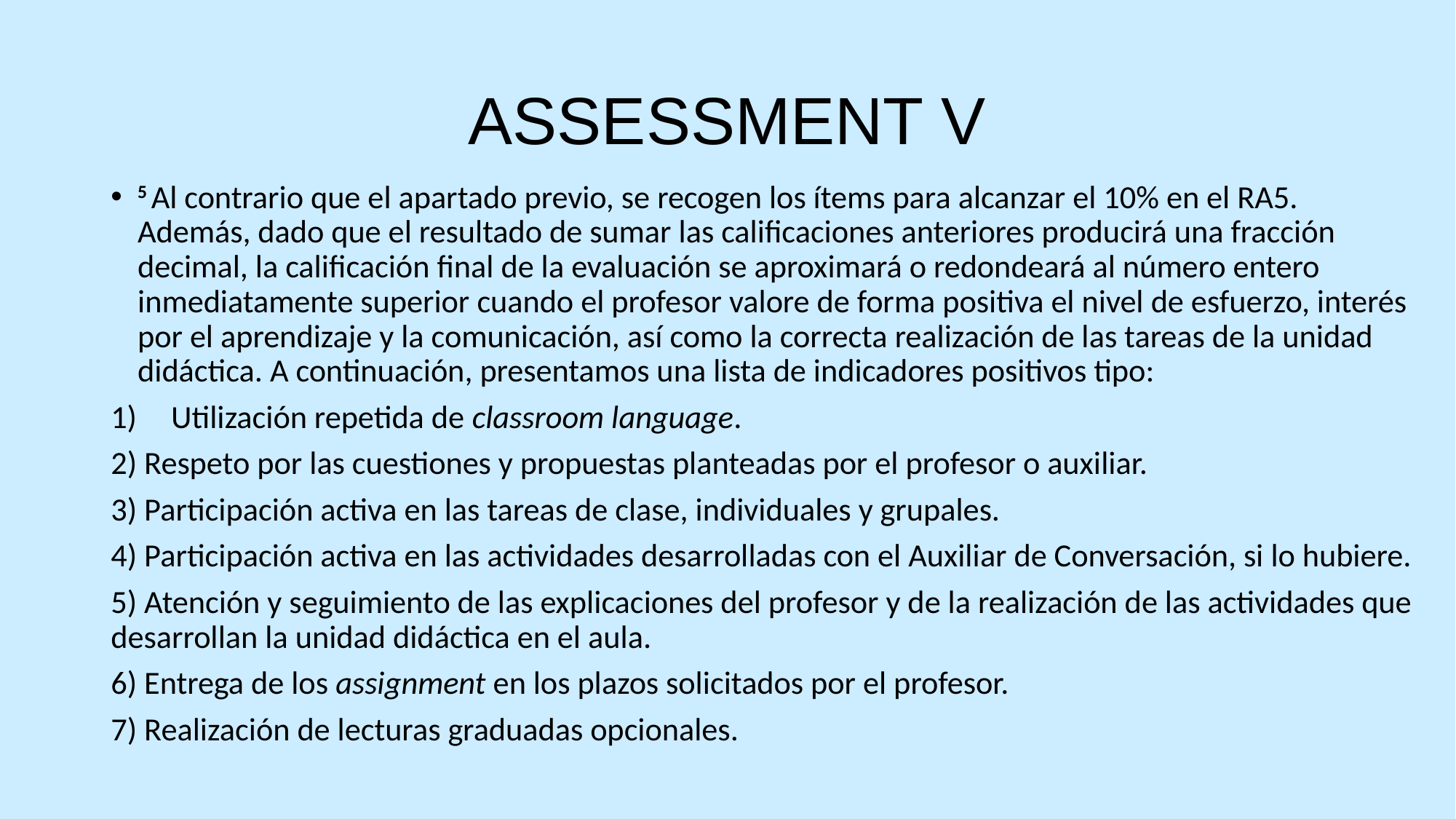

# ASSESSMENT V
5 Al contrario que el apartado previo, se recogen los ítems para alcanzar el 10% en el RA5. Además, dado que el resultado de sumar las calificaciones anteriores producirá una fracción decimal, la calificación final de la evaluación se aproximará o redondeará al número entero inmediatamente superior cuando el profesor valore de forma positiva el nivel de esfuerzo, interés por el aprendizaje y la comunicación, así como la correcta realización de las tareas de la unidad didáctica. A continuación, presentamos una lista de indicadores positivos tipo:
Utilización repetida de classroom language.
2) Respeto por las cuestiones y propuestas planteadas por el profesor o auxiliar.
3) Participación activa en las tareas de clase, individuales y grupales.
4) Participación activa en las actividades desarrolladas con el Auxiliar de Conversación, si lo hubiere.
5) Atención y seguimiento de las explicaciones del profesor y de la realización de las actividades que desarrollan la unidad didáctica en el aula.
6) Entrega de los assignment en los plazos solicitados por el profesor.
7) Realización de lecturas graduadas opcionales.